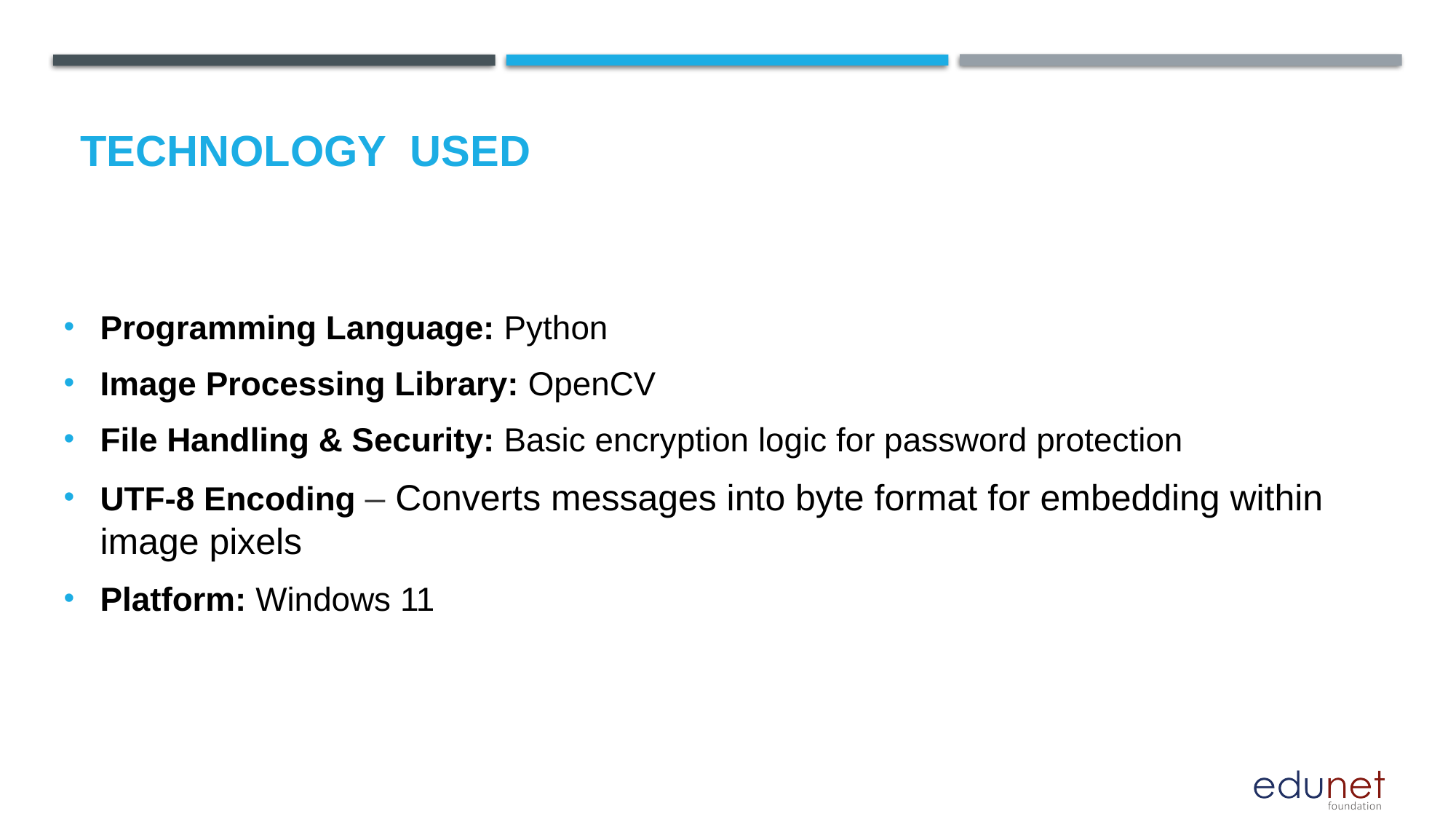

# Technology  used
Programming Language: Python
Image Processing Library: OpenCV
File Handling & Security: Basic encryption logic for password protection
UTF-8 Encoding – Converts messages into byte format for embedding within image pixels
Platform: Windows 11